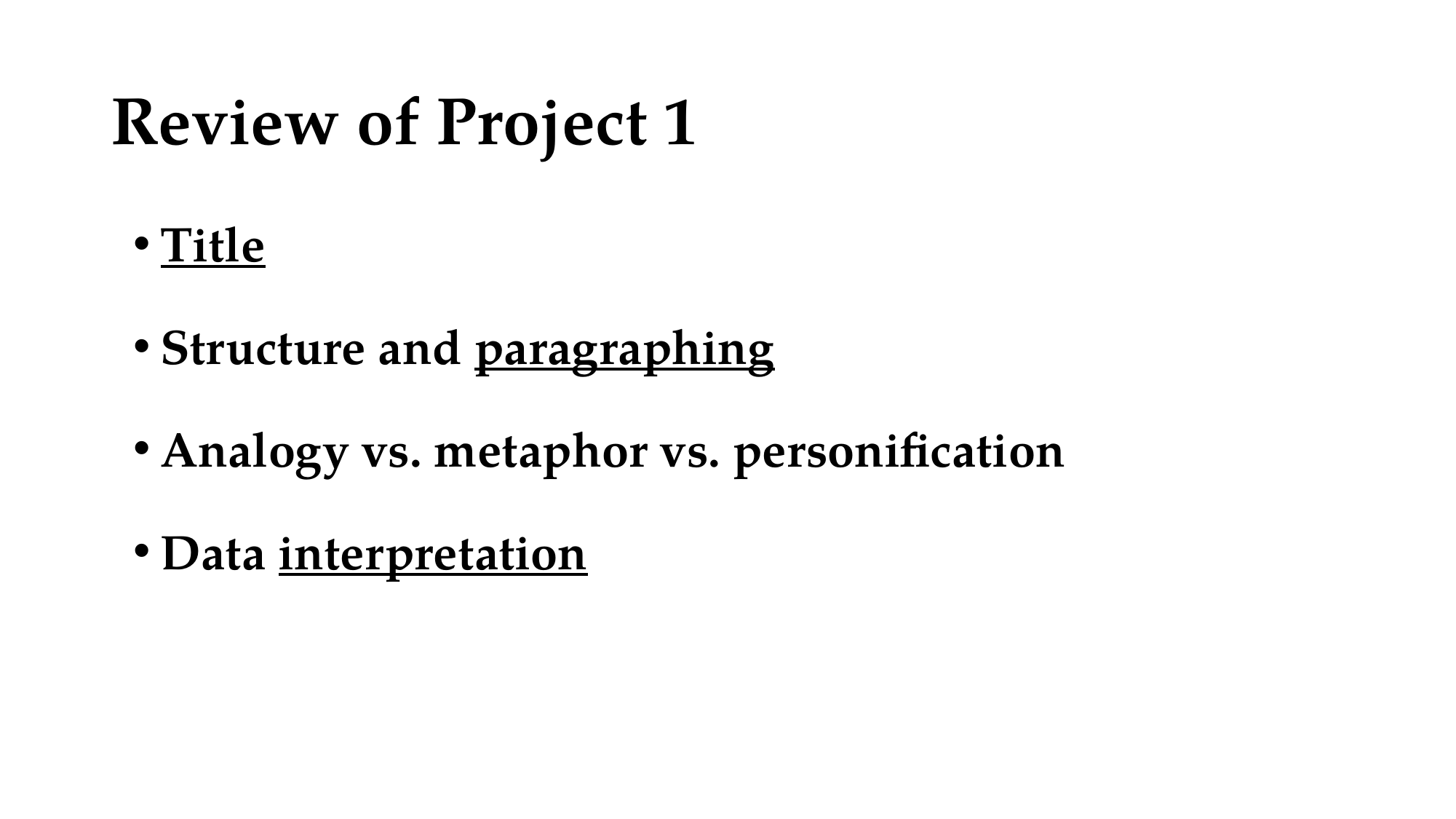

# Review of Project 1
Title
Structure and paragraphing
Analogy vs. metaphor vs. personification
Data interpretation